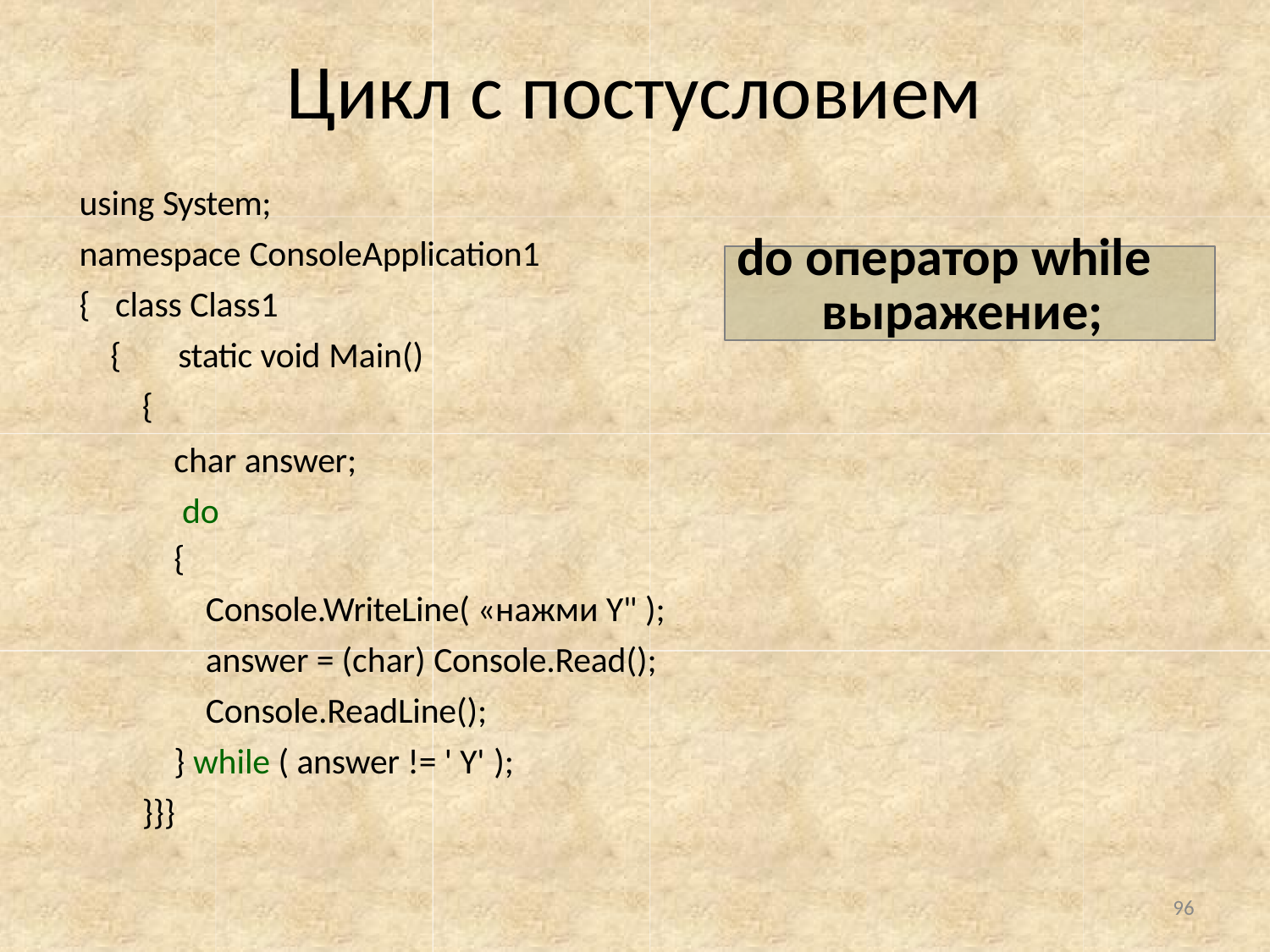

# Цикл с постусловием
using System;
namespace ConsoleApplication1
{	class Class1
{	static void Main()
{
char answer;  do
{
Console.WriteLine( «нажми Y" );  answer = (char) Console.Read();  Console.ReadLine();
} while ( answer != ' Y' );
}}}
do оператор while
выражение;
96